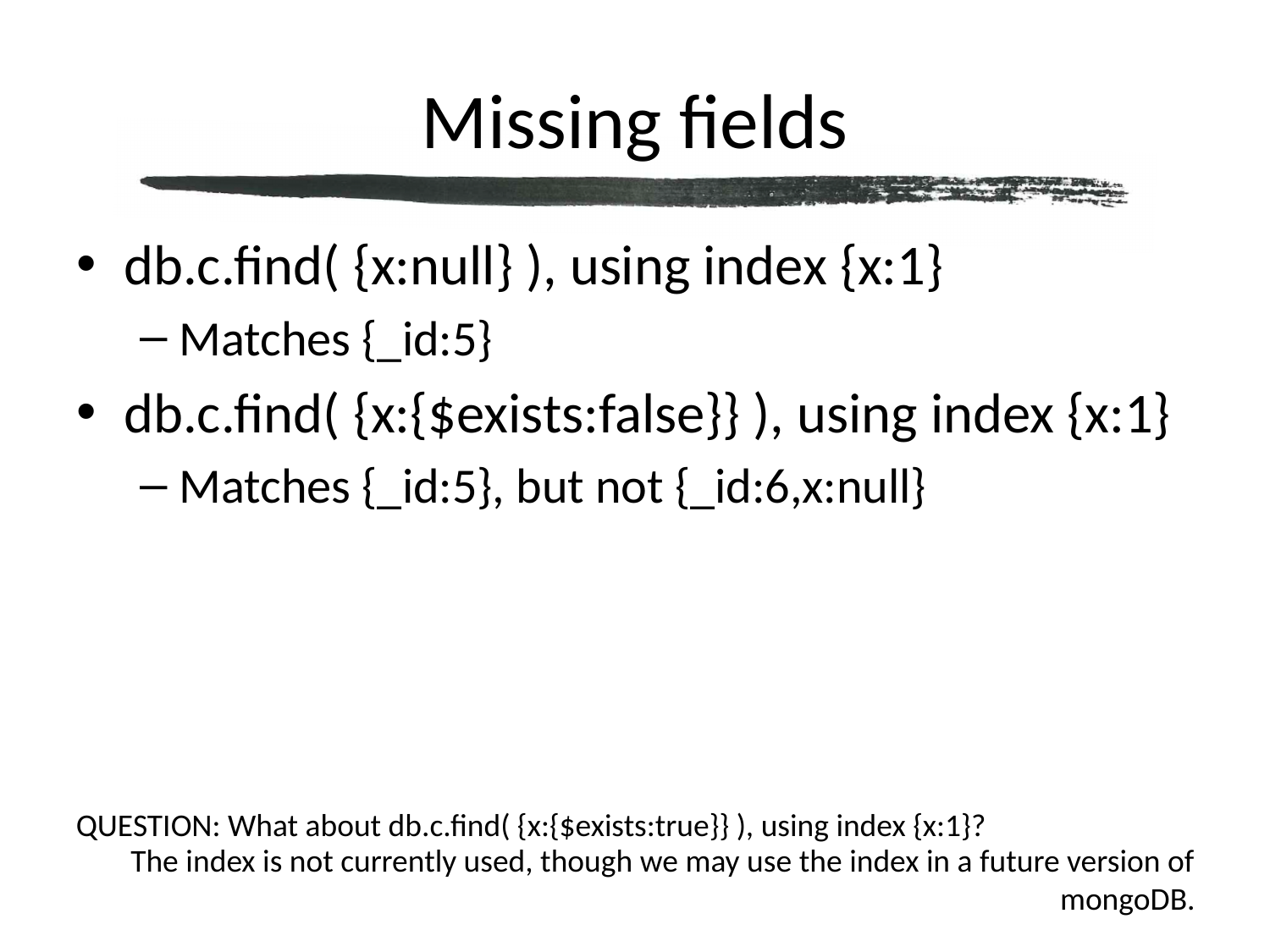

# Missing fields
db.c.find( {x:null} ), using index {x:1}
Matches {_id:5}
db.c.find( {x:{$exists:false}} ), using index {x:1}
Matches {_id:5}, but not {_id:6,x:null}

QUESTION: What about db.c.find( {x:{$exists:true}} ), using index {x:1}?
The index is not currently used, though we may use the index in a future version of mongoDB.